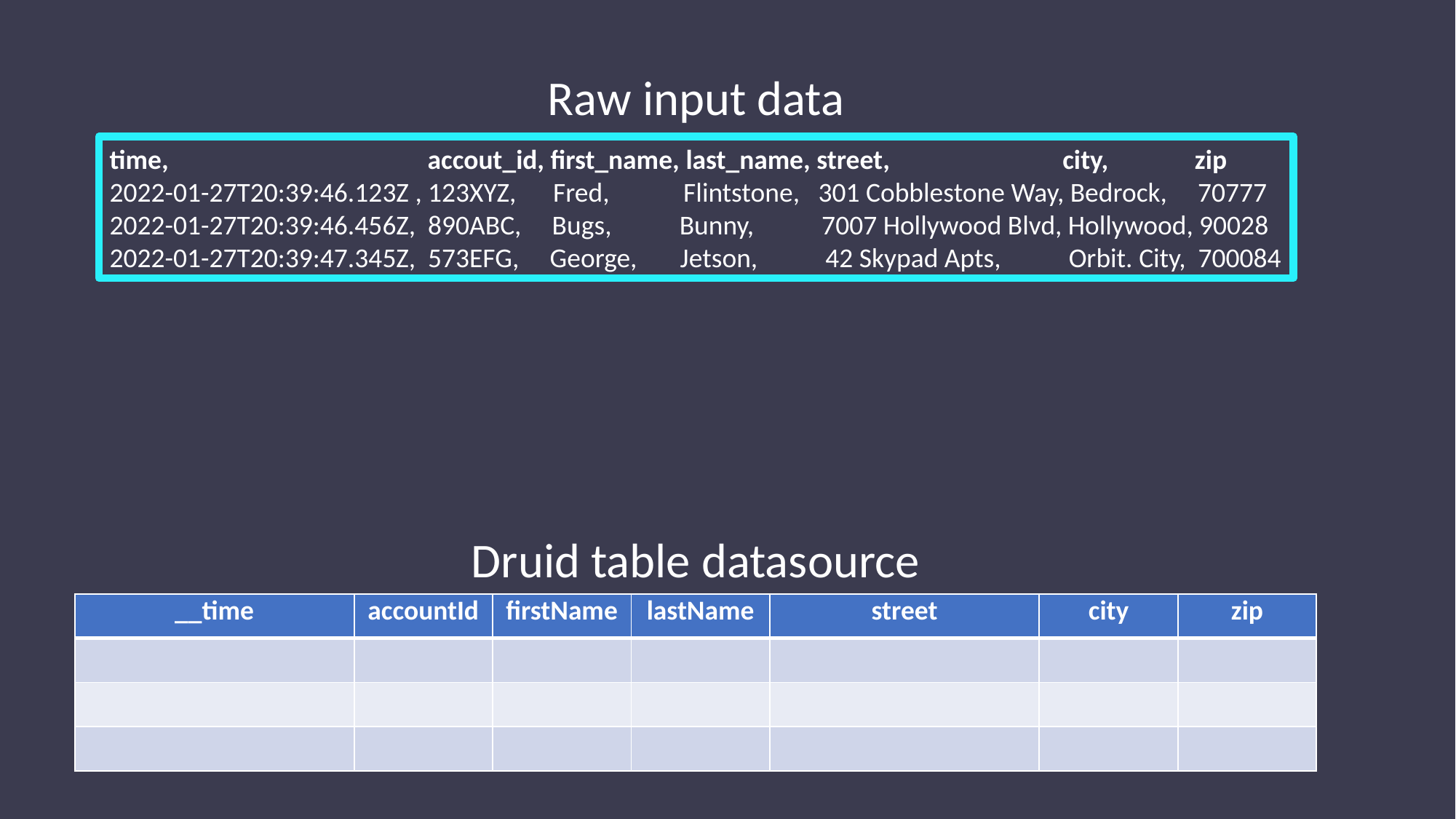

Raw input data
time,                                          accout_id, first_name, last_name, street,                            city,              zip
2022-01-27T20:39:46.123Z , 123XYZ,      Fred,            Flintstone,   301 Cobblestone Way, Bedrock,     70777
2022-01-27T20:39:46.456Z,  890ABC,     Bugs,           Bunny,           7007 Hollywood Blvd, Hollywood, 90028
2022-01-27T20:39:47.345Z,  573EFG,     George,       Jetson,           42 Skypad Apts,           Orbit. City,  700084
Druid table datasource
| \_\_time | accountId | firstName | lastName | street | city | zip |
| --- | --- | --- | --- | --- | --- | --- |
|  |  |  |  |  |  |  |
|  |  |  |  |  |  |  |
|  |  |  |  |  |  |  |